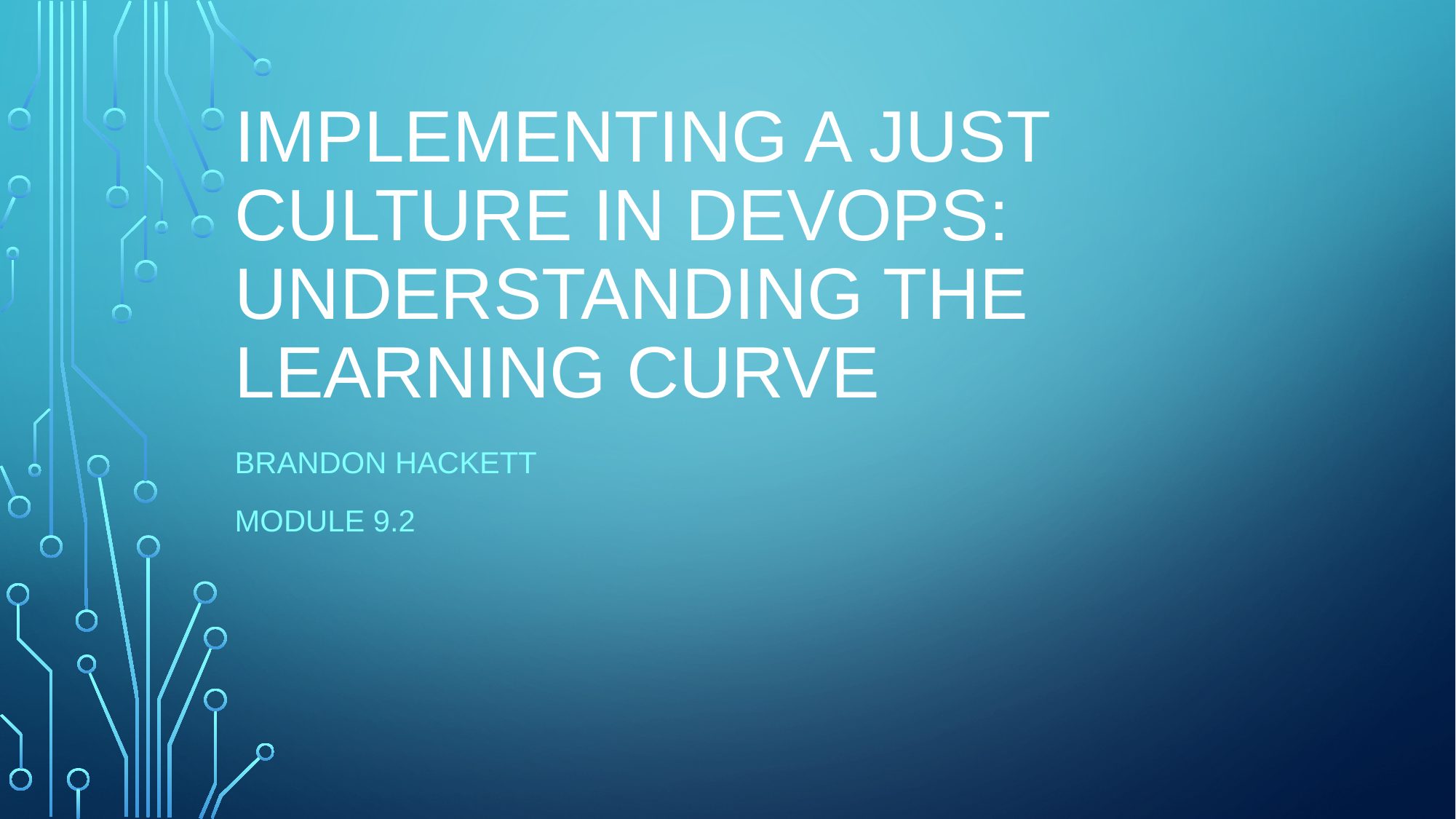

# Implementing a Just Culture in DevOps: Understanding the Learning Curve
Brandon Hackett
Module 9.2